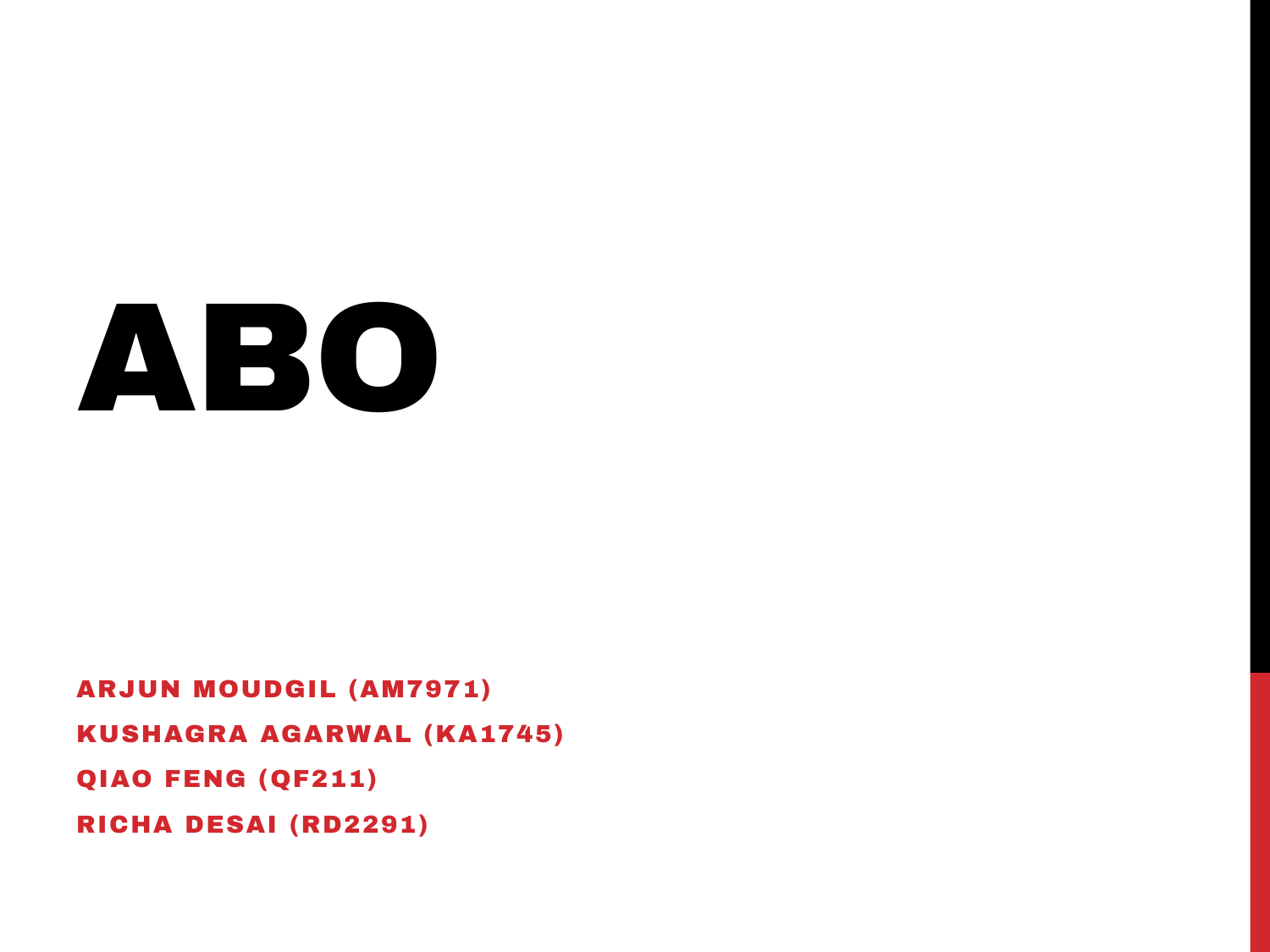

# ABO
Arjun Moudgil (am7971)
Kushagra Agarwal (ka1745)
Qiao Feng (qf211)
Richa Desai (rd2291)